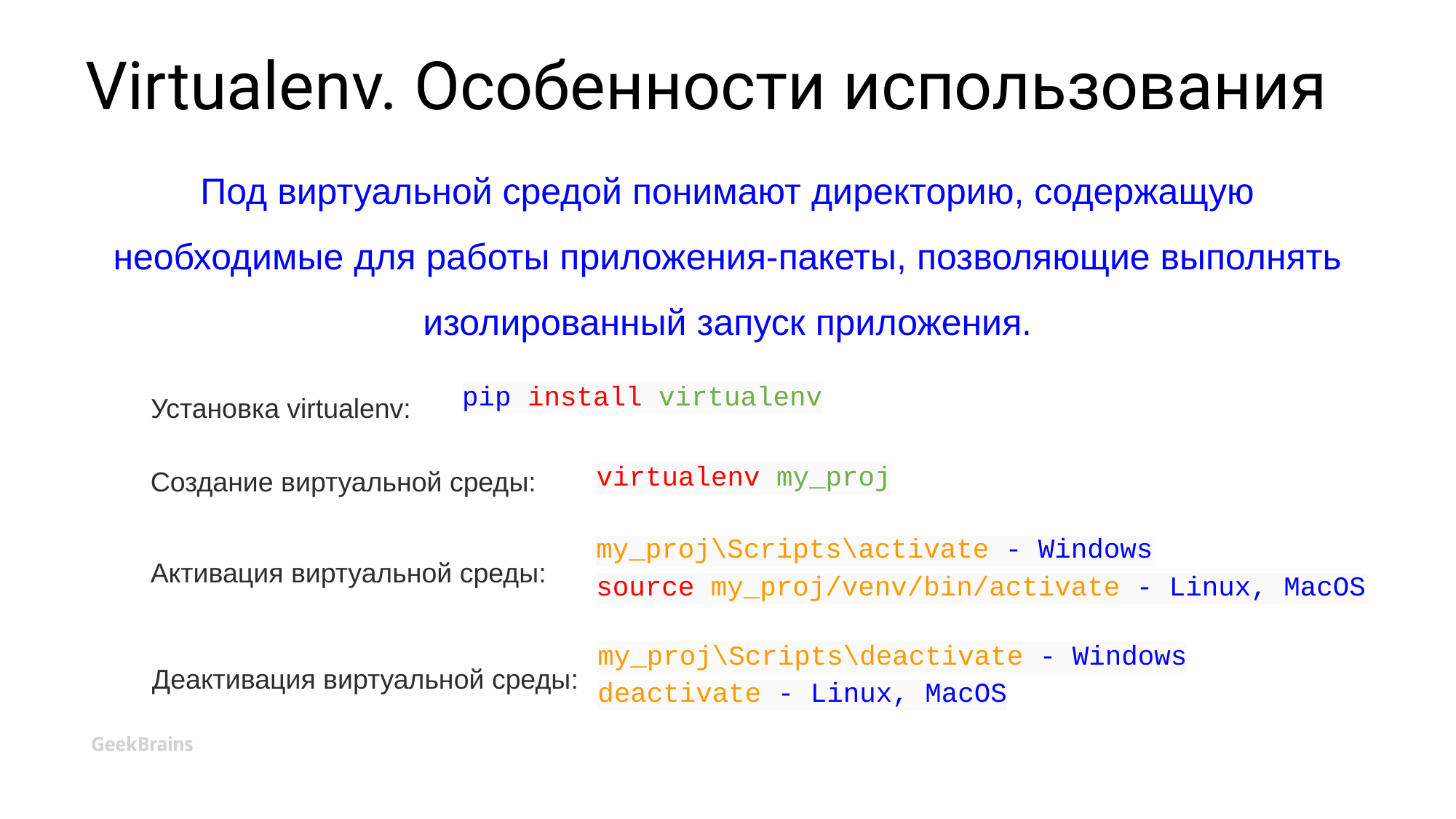

# Virtualenv. Особенности использования
Под виртуальной средой понимают директорию, содержащую необходимые для работы приложения-пакеты, позволяющие выполнять изолированный запуск приложения.
pip install virtualenv
Установка virtualenv:
virtualenv my_proj
Создание виртуальной среды:
my_proj\Scripts\activate - Windows
source my_proj/venv/bin/activate - Linux, MacOS
Активация виртуальной среды:
my_proj\Scripts\deactivate - Windows
deactivate - Linux, MacOS
Деактивация виртуальной среды: